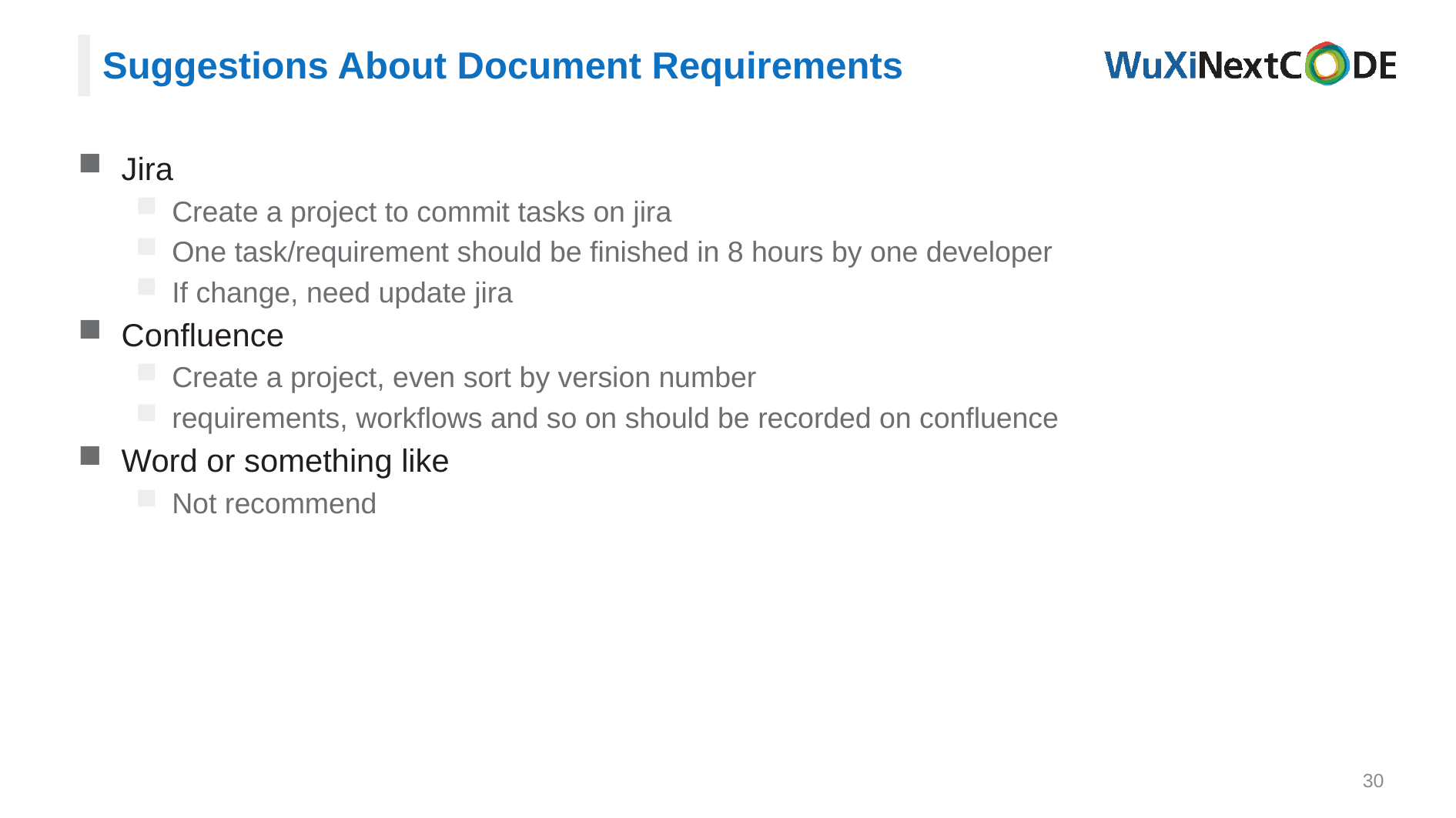

Suggestions About Document Requirements

Jira
Create a project to commit tasks on jira
One task/requirement should be finished in 8 hours by one developer
If change, need update jira
Confluence
Create a project, even sort by version number
requirements, workflows and so on should be recorded on confluence
Word or something like
Not recommend

30